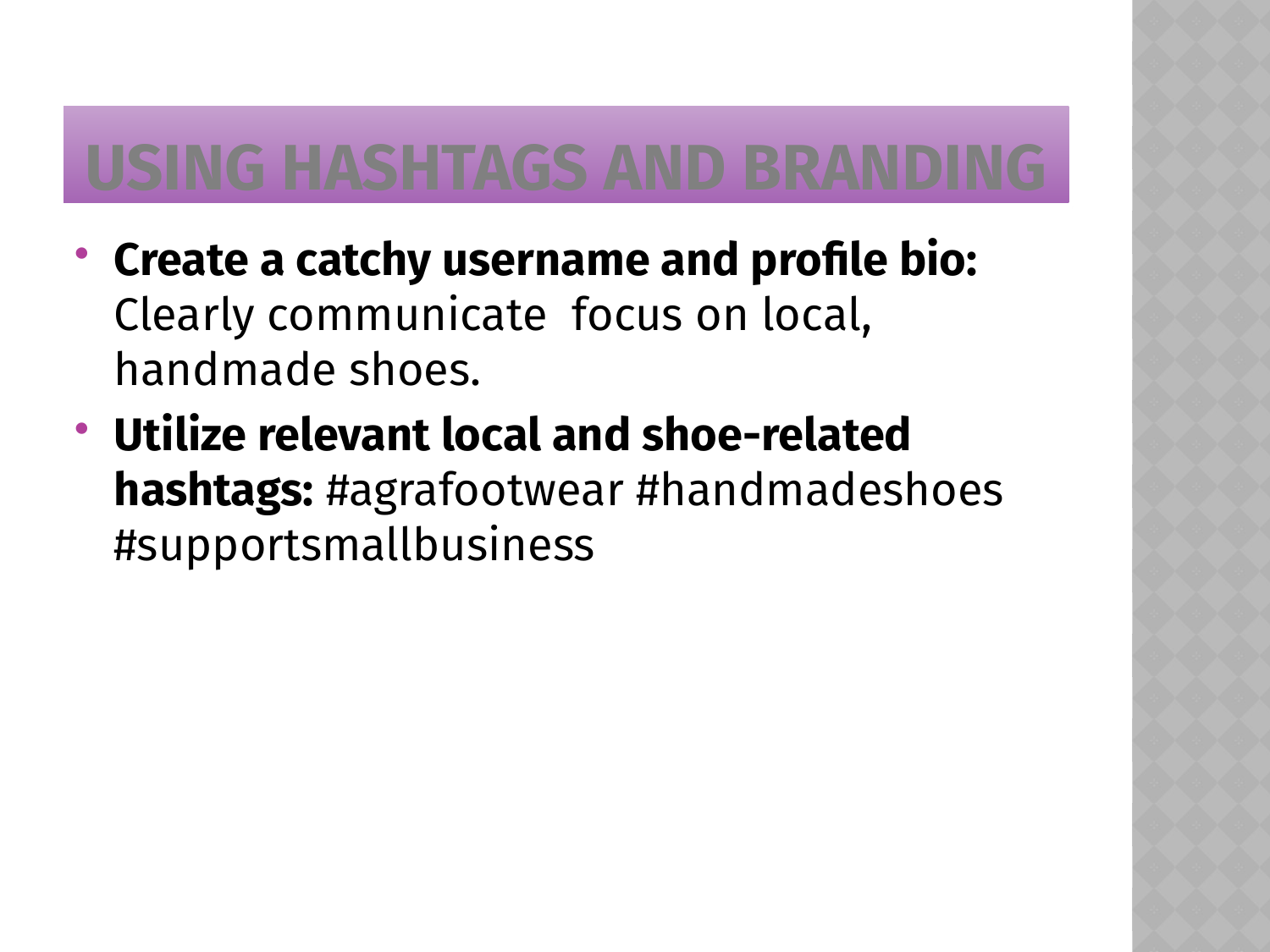

# Using Hashtags and branding
Create a catchy username and profile bio: Clearly communicate  focus on local, handmade shoes.
Utilize relevant local and shoe-related hashtags: #agrafootwear #handmadeshoes #supportsmallbusiness